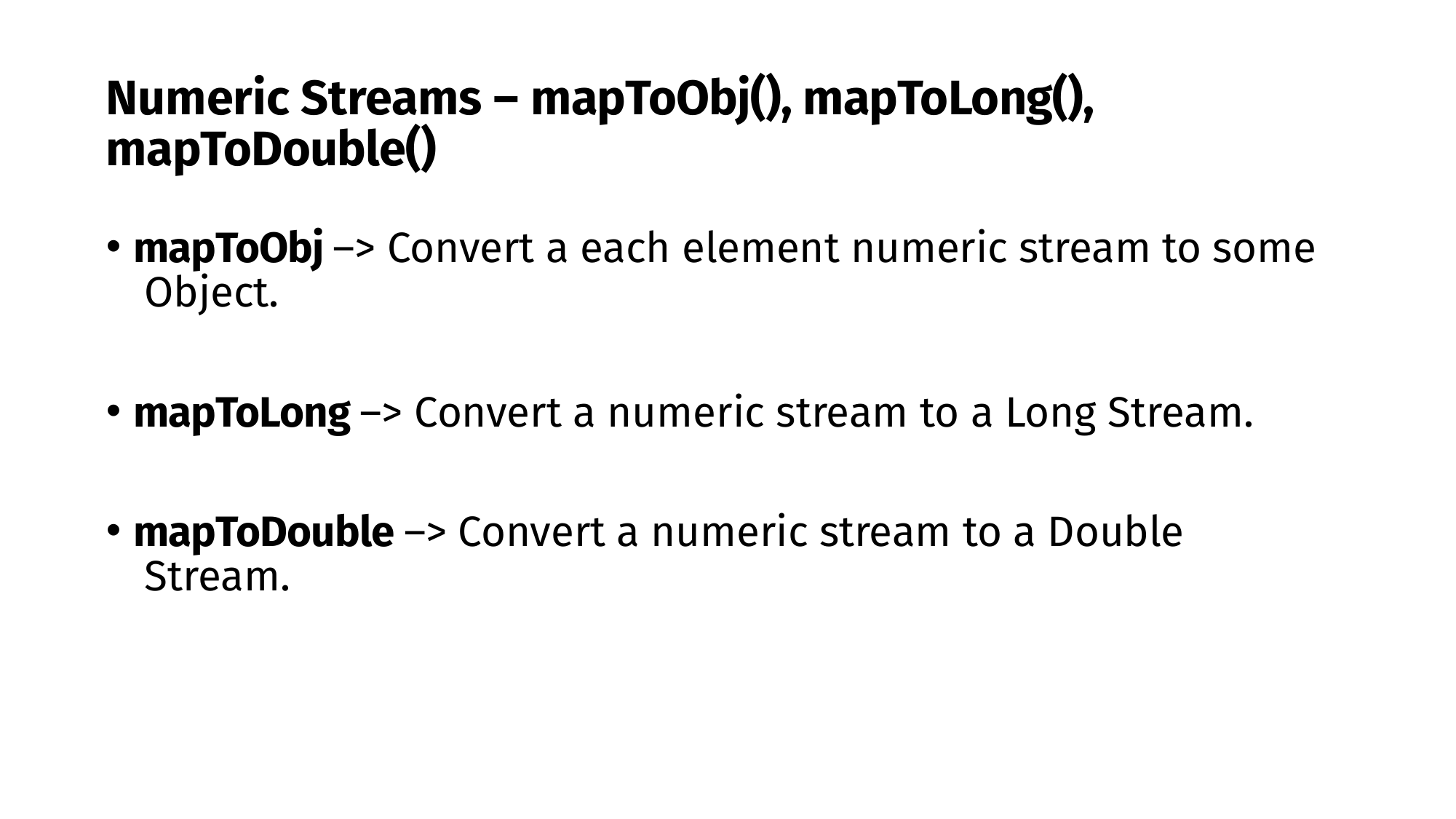

# Numeric Streams – mapToObj(), mapToLong(),  mapToDouble()
mapToObj –> Convert a each element numeric stream to some  Object.

mapToLong –> Convert a numeric stream to a Long Stream.

mapToDouble –> Convert a numeric stream to a Double  Stream.